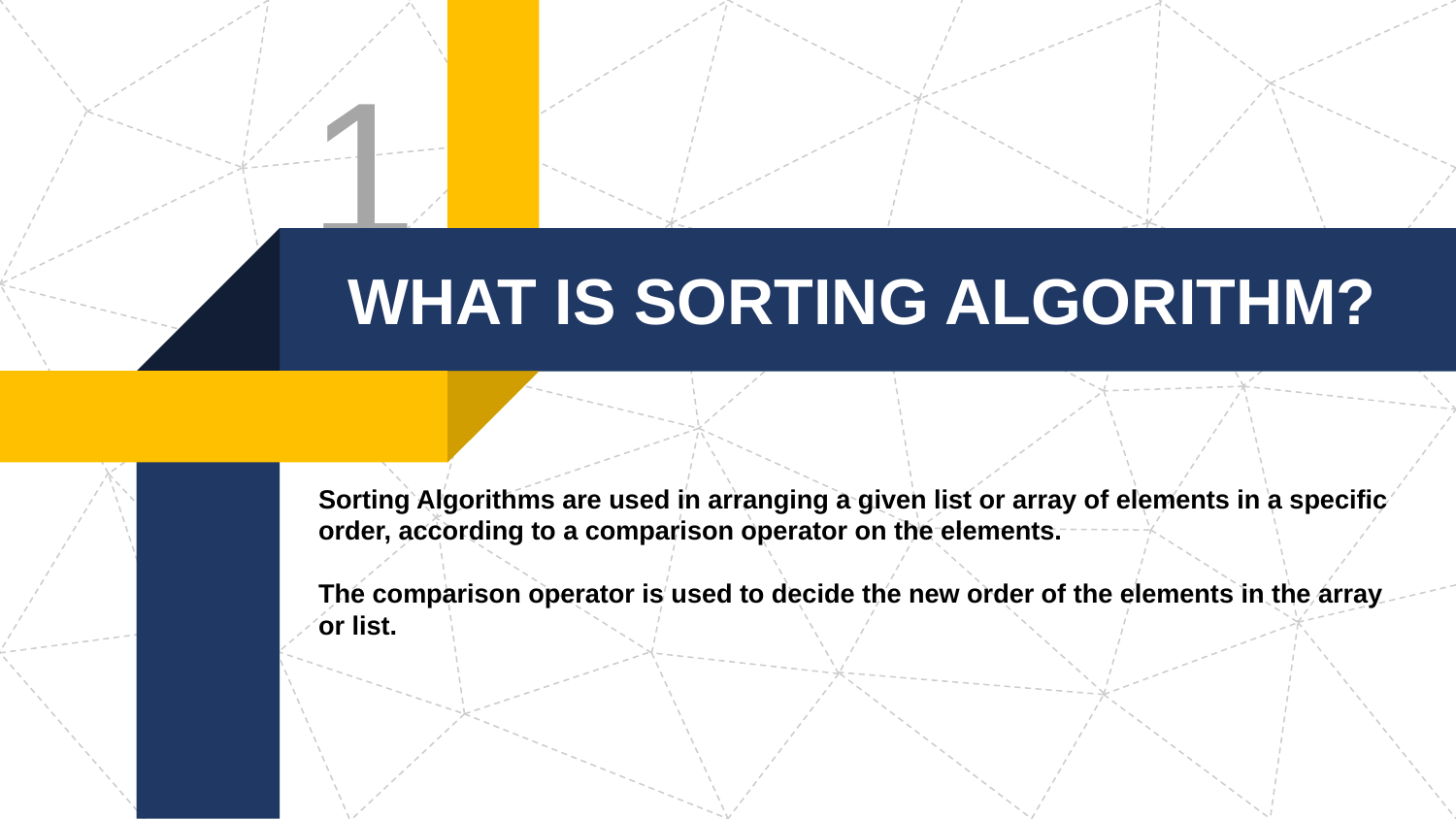

1

WHAT IS SORTING ALGORITHM?

Sorting Algorithms are used in arranging a given list or array of elements in a specific order, according to a comparison operator on the elements.

The comparison operator is used to decide the new order of the elements in the array or list.